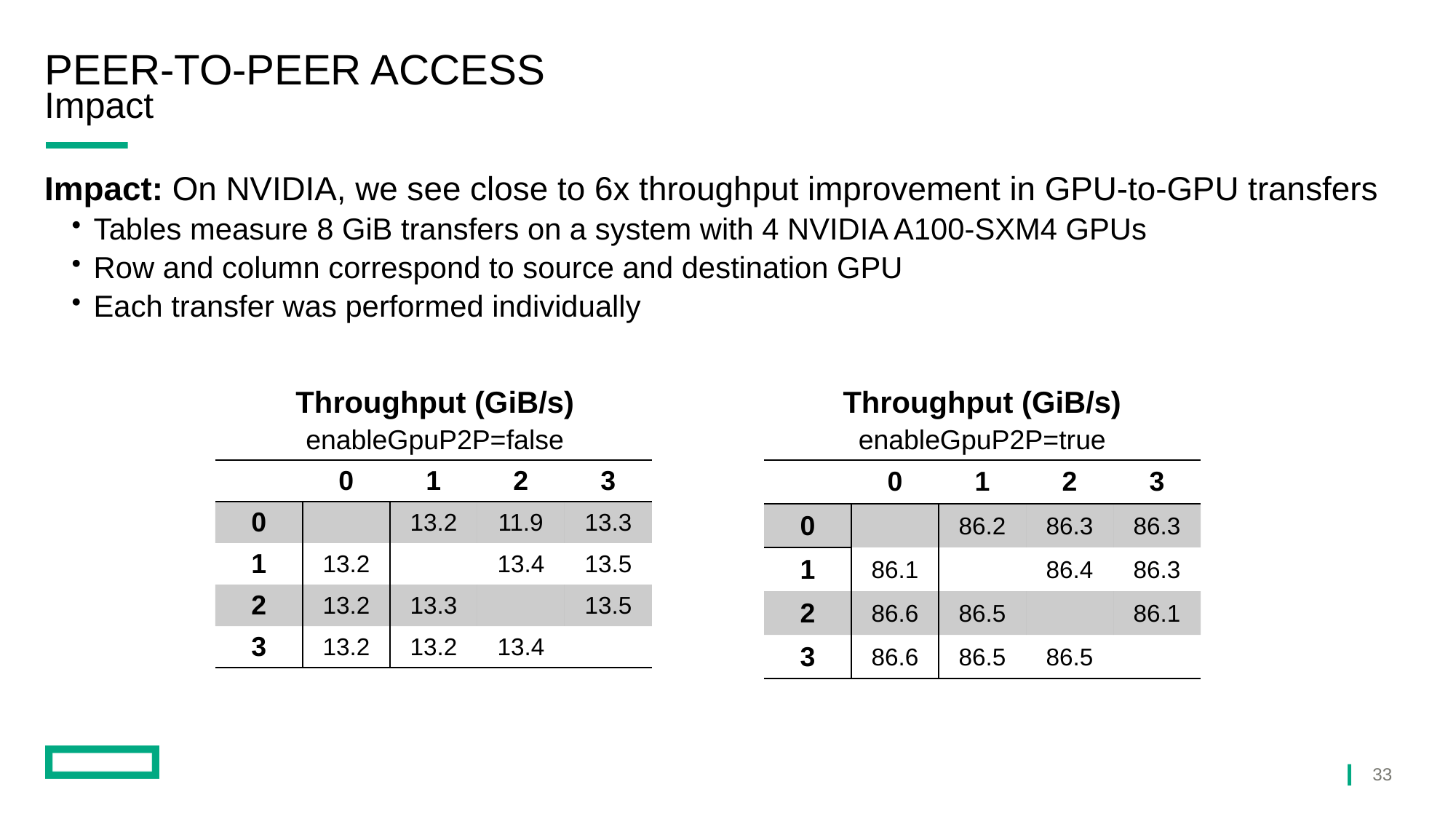

# Peer-to-peer access
Impact
Impact: On NVIDIA, we see close to 6x throughput improvement in GPU-to-GPU transfers
Tables measure 8 GiB transfers on a system with 4 NVIDIA A100-SXM4 GPUs
Row and column correspond to source and destination GPU
Each transfer was performed individually

Throughput (GiB/s)
enableGpuP2P=false
Throughput (GiB/s)
enableGpuP2P=true
|  | 0 | 1 | 2 | 3 |
| --- | --- | --- | --- | --- |
| 0 |  | 13.2 | 11.9 | 13.3 |
| 1 | 13.2 |  | 13.4 | 13.5 |
| 2 | 13.2 | 13.3 |  | 13.5 |
| 3 | 13.2 | 13.2 | 13.4 |  |
|  | 0 | 1 | 2 | 3 |
| --- | --- | --- | --- | --- |
| 0 |  | 86.2 | 86.3 | 86.3 |
| 1 | 86.1 |  | 86.4 | 86.3 |
| 2 | 86.6 | 86.5 |  | 86.1 |
| 3 | 86.6 | 86.5 | 86.5 |  |
33